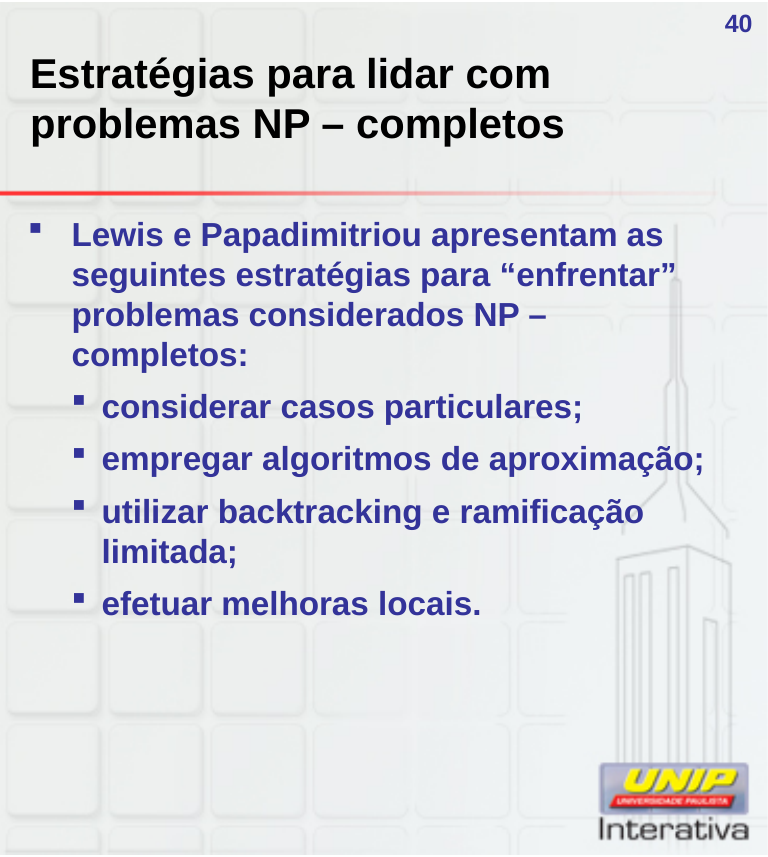

# Estratégias para lidar com problemas NP – completos
40
Lewis e Papadimitriou apresentam as seguintes estratégias para “enfrentar” problemas considerados NP – completos:
considerar casos particulares;
empregar algoritmos de aproximação;
utilizar backtracking e ramificação limitada;
efetuar melhoras locais.